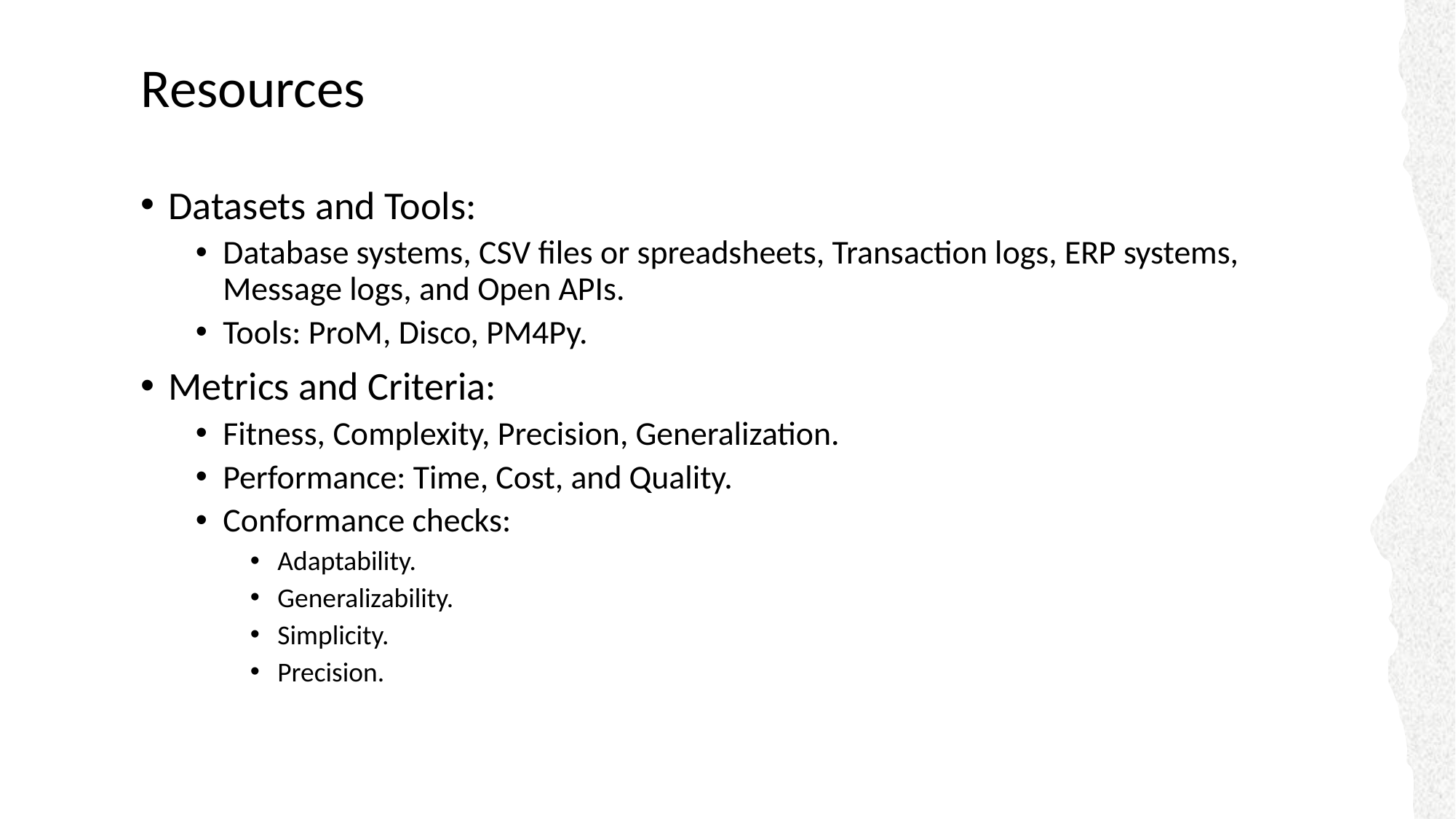

# Resources

Datasets and Tools:
Database systems, CSV files or spreadsheets, Transaction logs, ERP systems, Message logs, and Open APIs.
Tools: ProM, Disco, PM4Py.
Metrics and Criteria:
Fitness, Complexity, Precision, Generalization.
Performance: Time, Cost, and Quality.
Conformance checks:
Adaptability.
Generalizability.
Simplicity.
Precision.